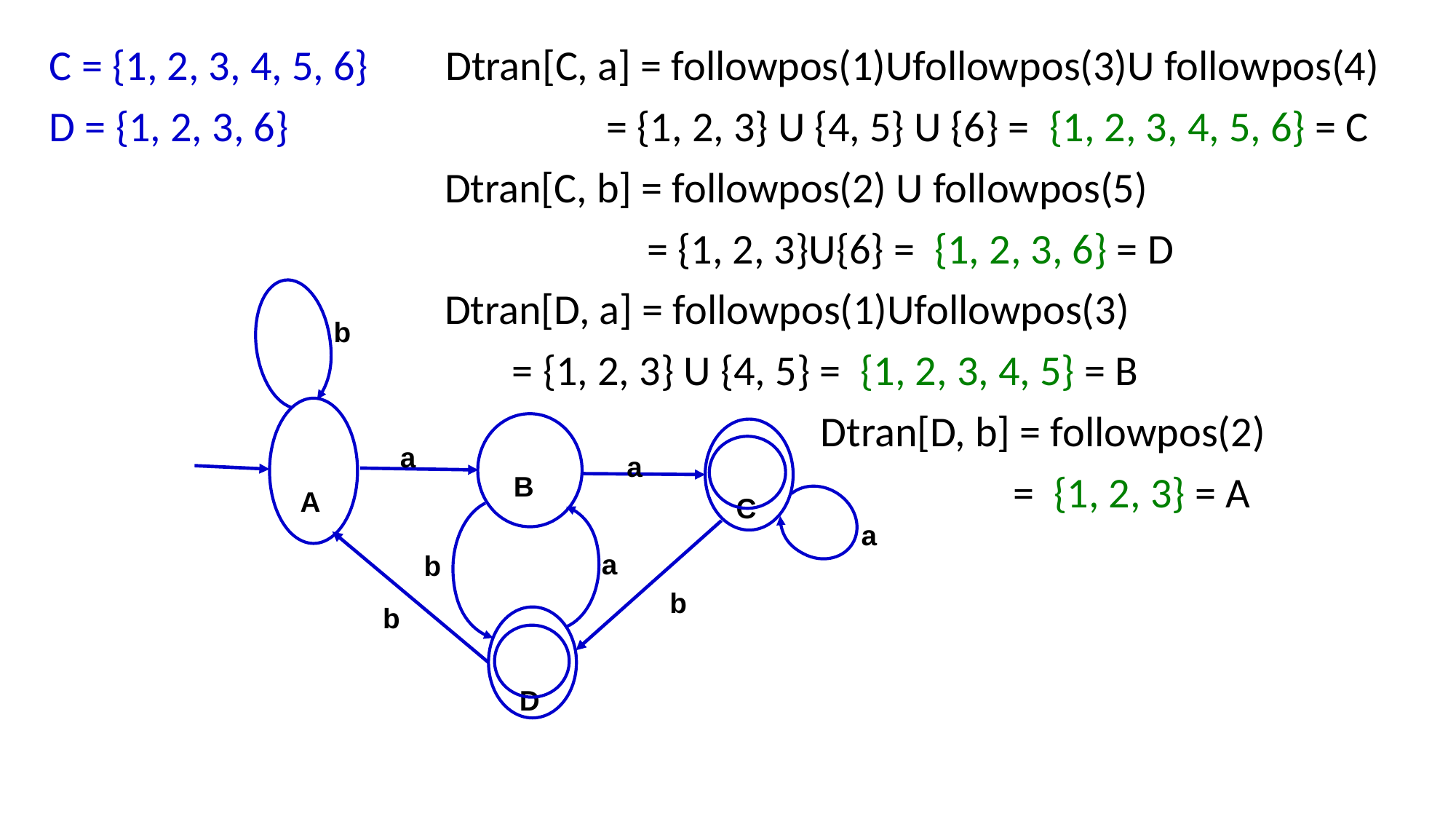

C = {1, 2, 3, 4, 5, 6}        Dtran[C, a] = followpos(1)Ufollowpos(3)U followpos(4)
 D = {1, 2, 3, 6}                                 = {1, 2, 3} U {4, 5} U {6} =  {1, 2, 3, 4, 5, 6} = C
                                          Dtran[C, b] = followpos(2) U followpos(5)
                                                               = {1, 2, 3}U{6} =  {1, 2, 3, 6} = D
                                          Dtran[D, a] = followpos(1)Ufollowpos(3)
                                                 = {1, 2, 3} U {4, 5} =  {1, 2, 3, 4, 5} = B
                                                                                 Dtran[D, b] = followpos(2)
                                                                                                     =  {1, 2, 3} = A
 b

 a

 A

 a

 C

 B

 a

 a

 b

 b

 b

 D